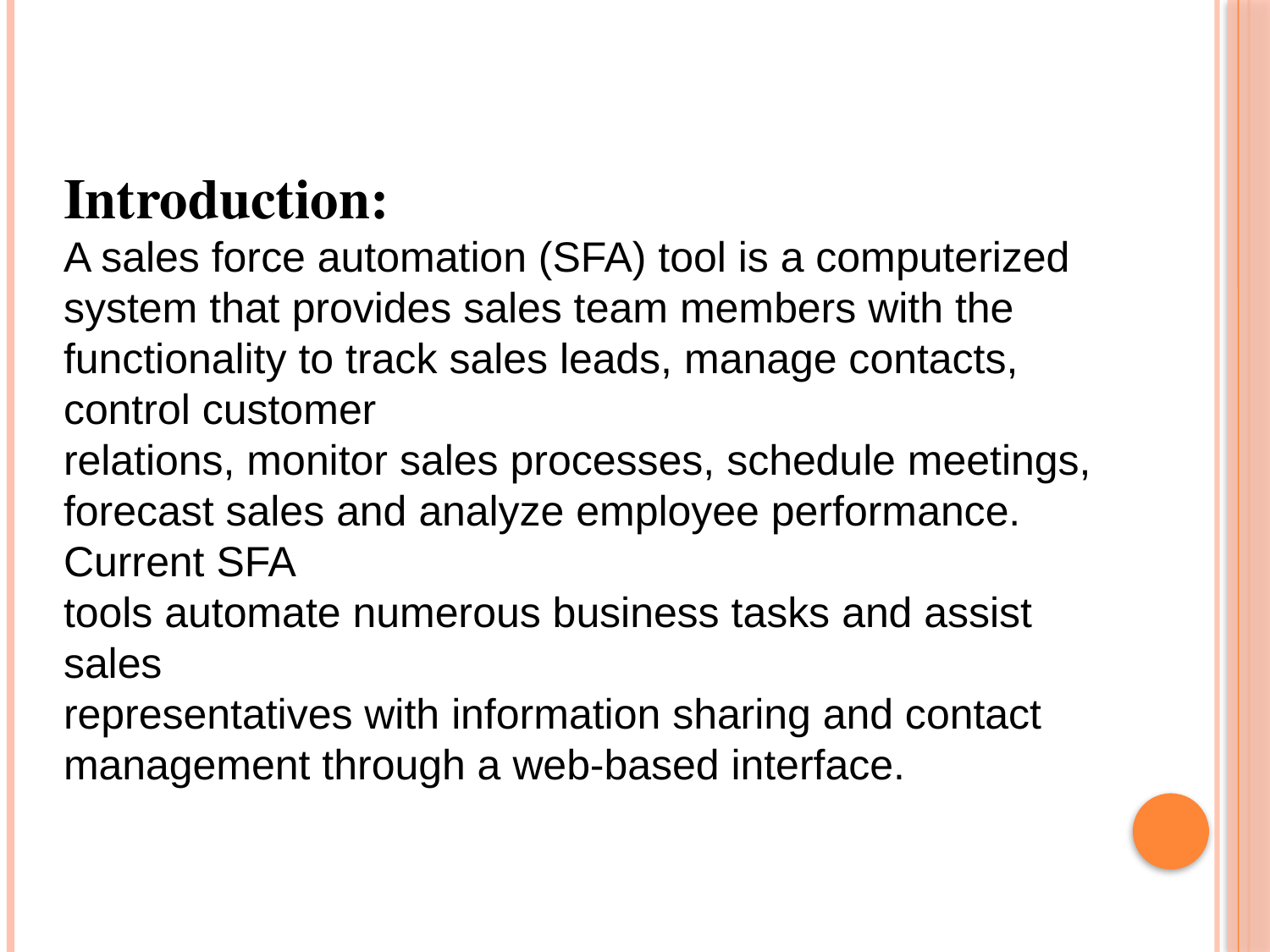

Introduction:
A sales force automation (SFA) tool is a computerized system that provides sales team members with the functionality to track sales leads, manage contacts, control customer
relations, monitor sales processes, schedule meetings, forecast sales and analyze employee performance. Current SFA
tools automate numerous business tasks and assist sales
representatives with information sharing and contact management through a web-based interface.